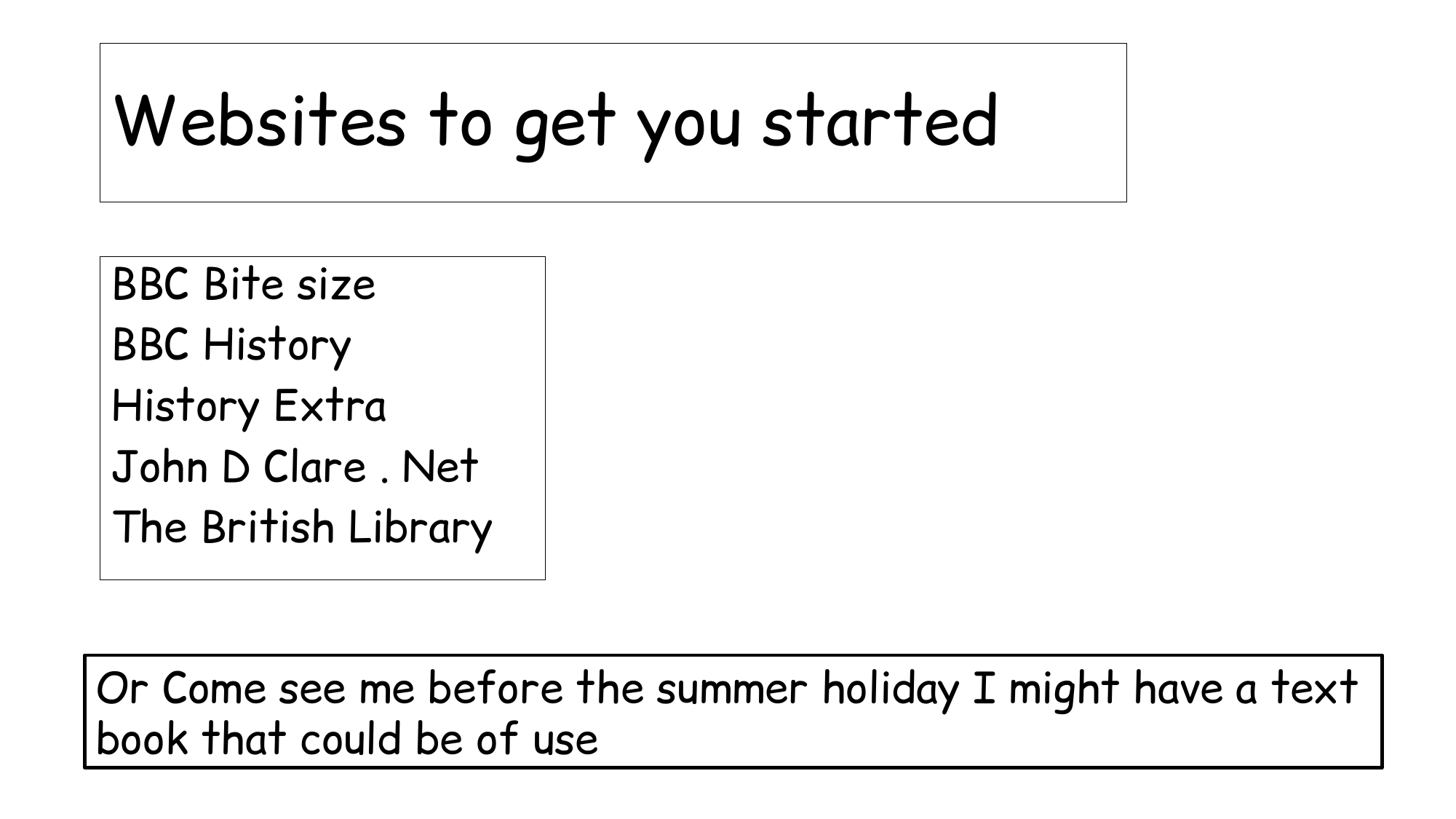

# Websites to get you started
BBC Bite size
BBC History
History Extra
John D Clare . Net
The British Library
Or Come see me before the summer holiday I might have a text book that could be of use